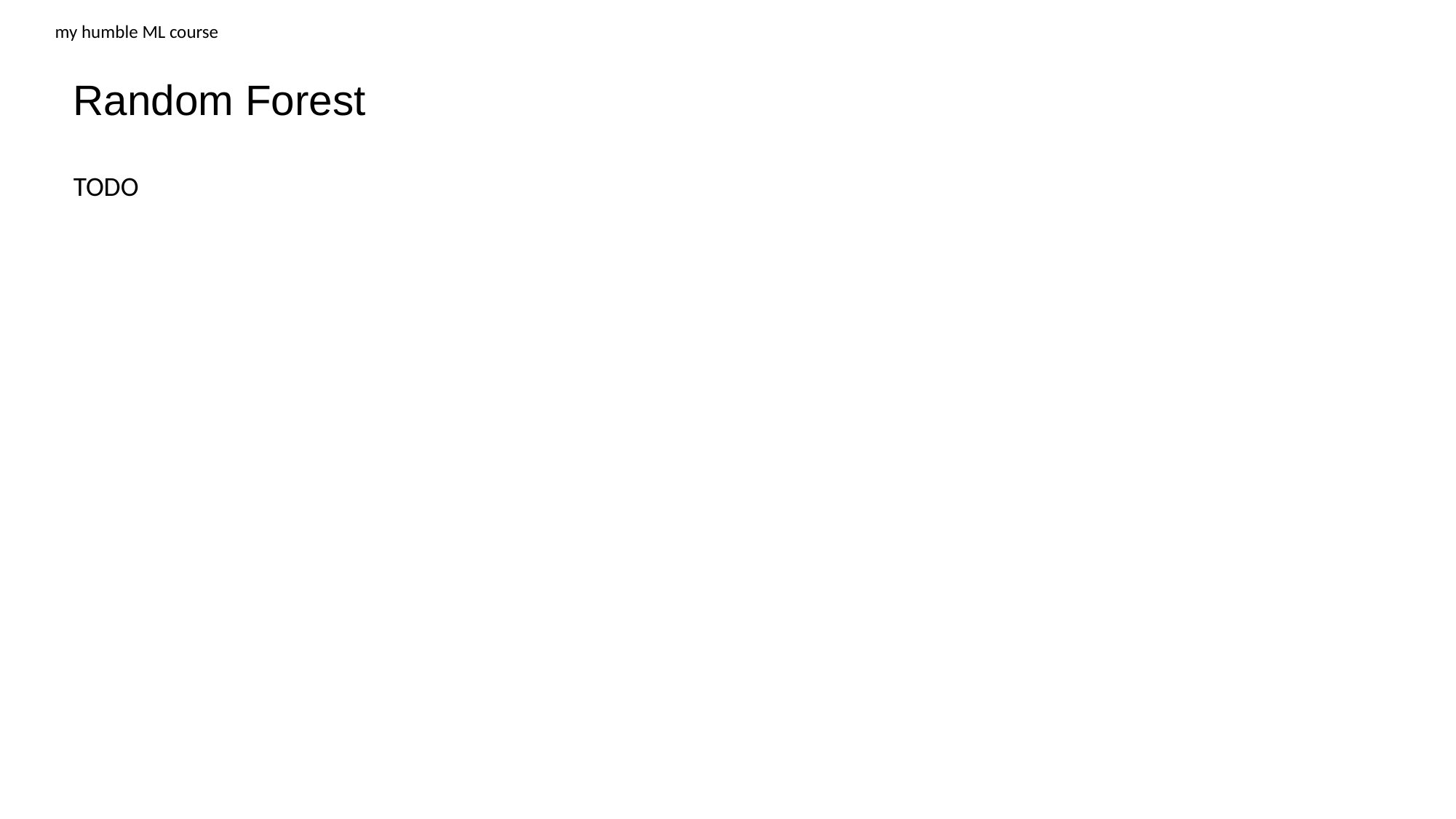

my humble ML course
Random Forest
TODO